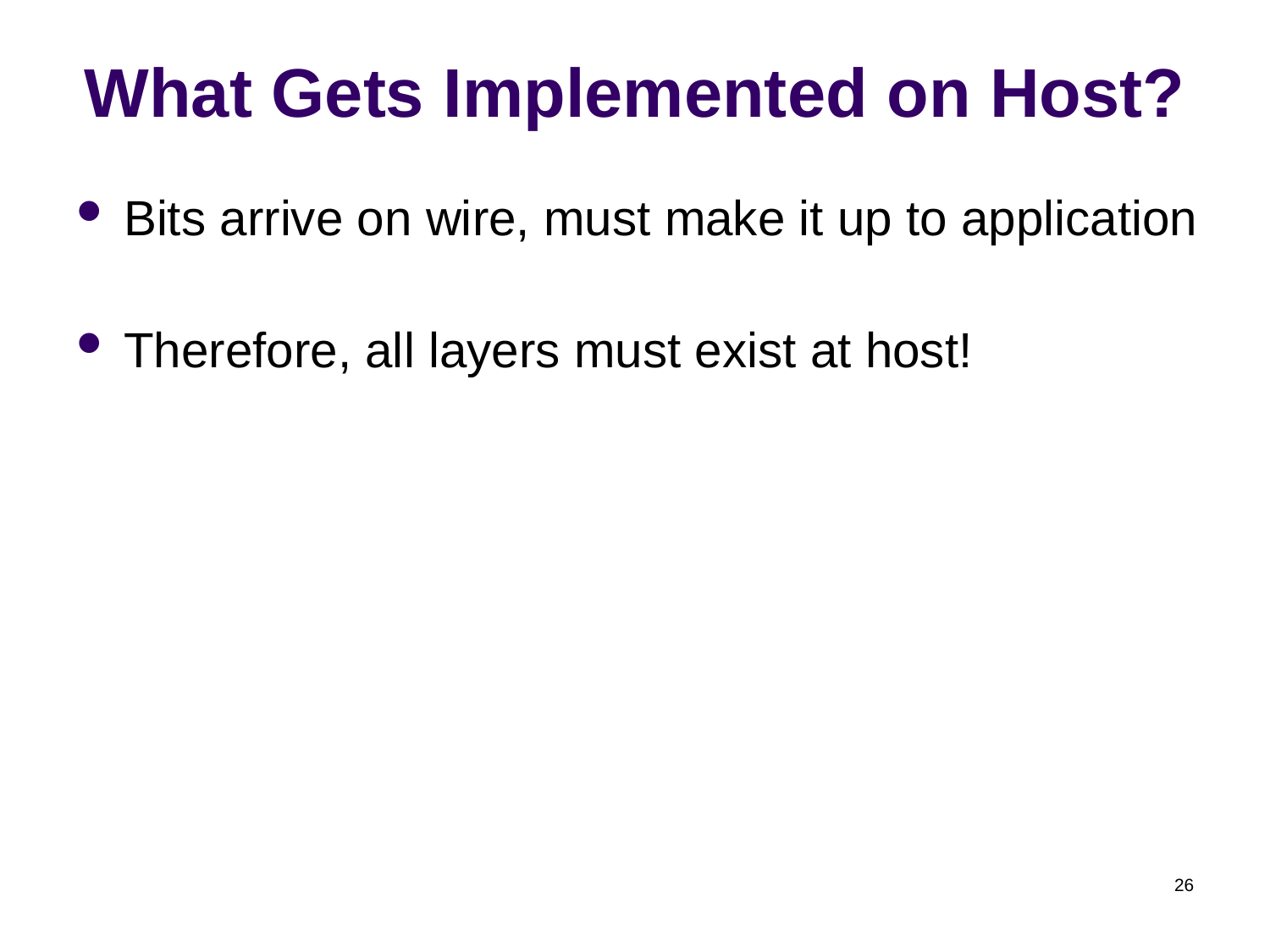

# What Gets Implemented on Host?
Bits arrive on wire, must make it up to application

Therefore, all layers must exist at host!

26